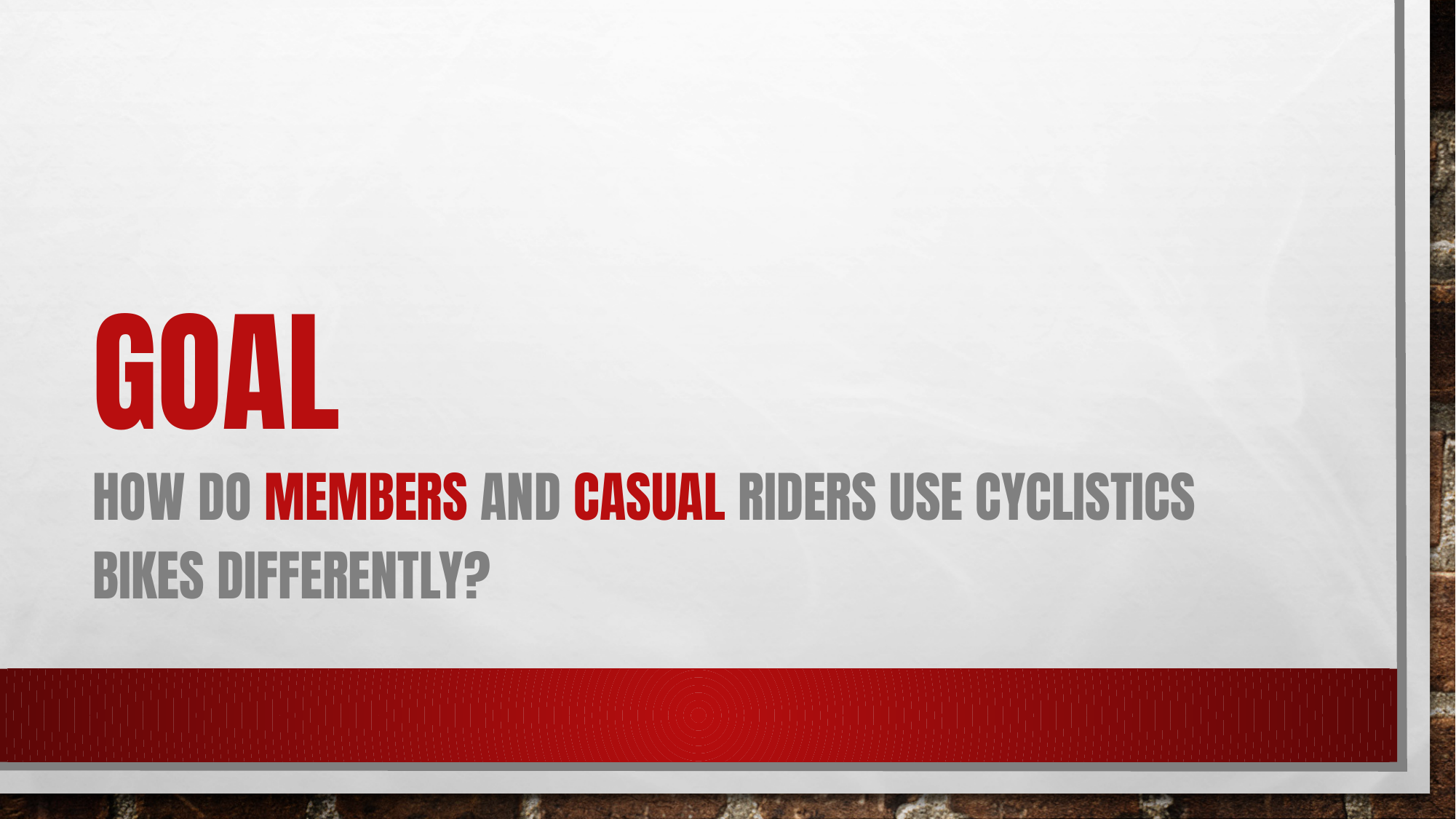

# Goal
How do members and casual riders use Cyclistics Bikes differently?